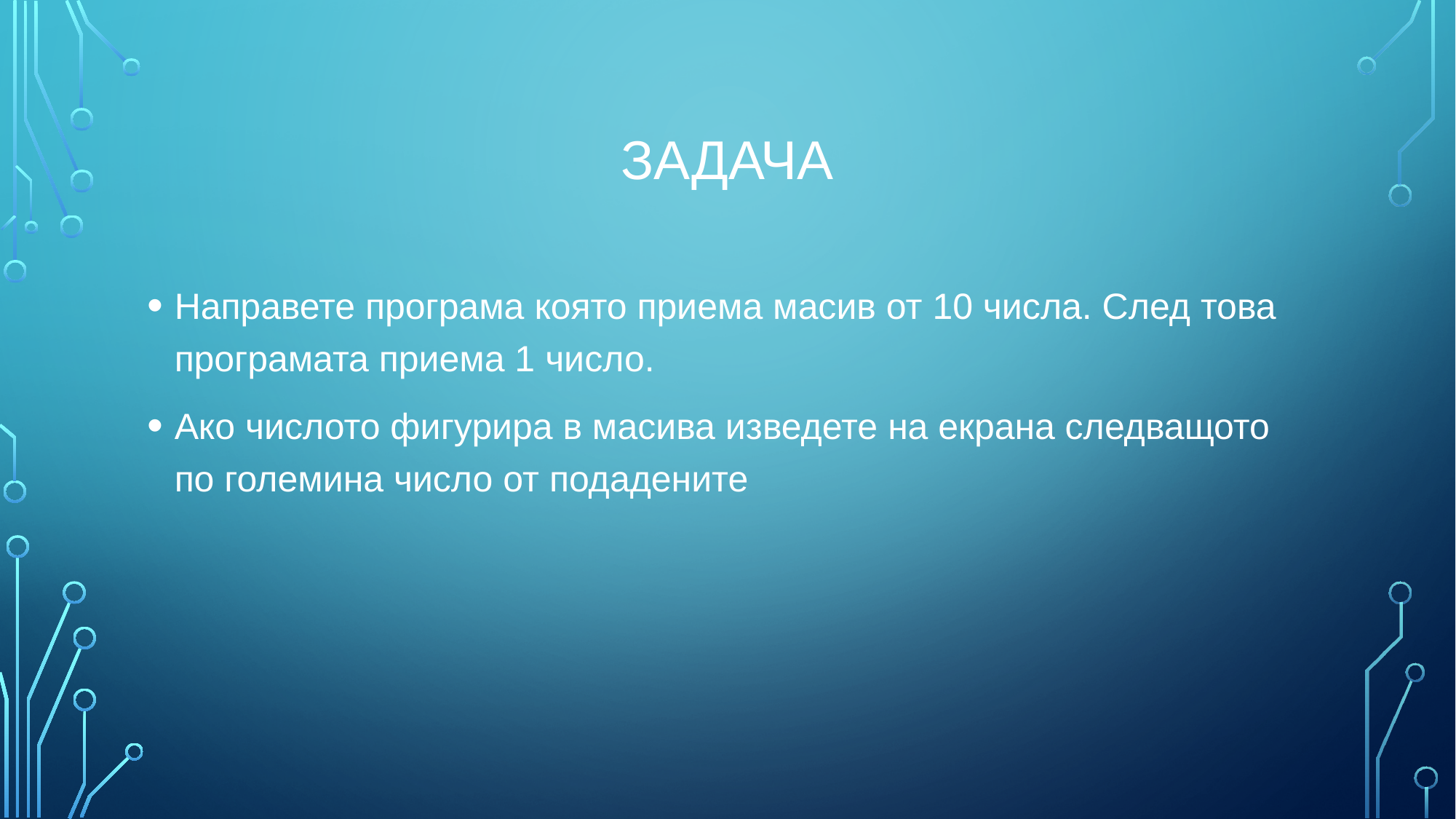

# задача
Направете програма която приема масив от 10 числа. След това програмата приема 1 число.
Ако числото фигурира в масива изведете на екрана следващото по големина число от подадените